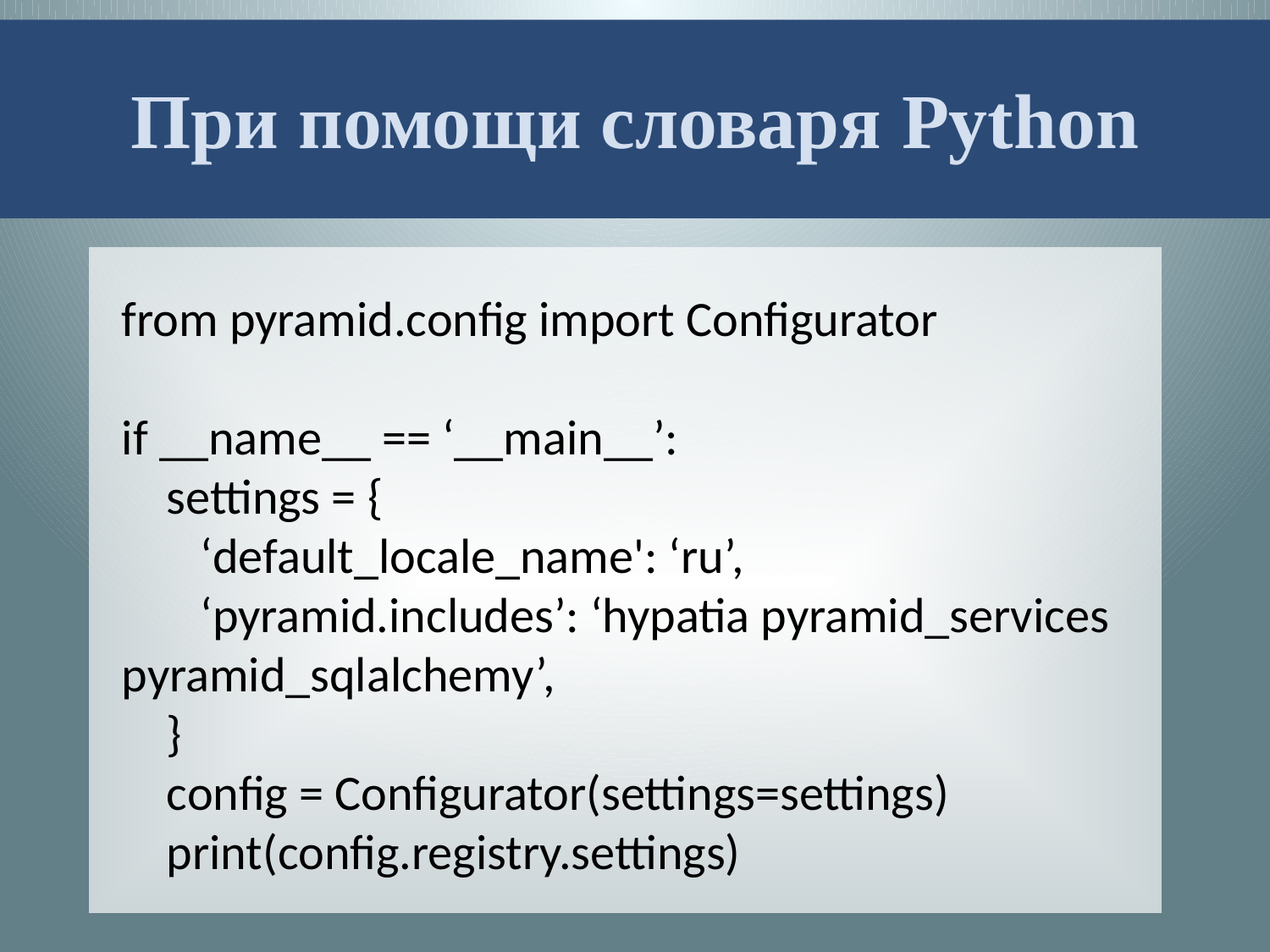

# При помощи словаря Python

from pyramid.config import Configurator

if __name__ == ‘__main__’:
    settings = {
       ‘default_locale_name': ‘ru’,
       ‘pyramid.includes’: ‘hypatia pyramid_services pyramid_sqlalchemy’,
    }
    config = Configurator(settings=settings)
    print(config.registry.settings)